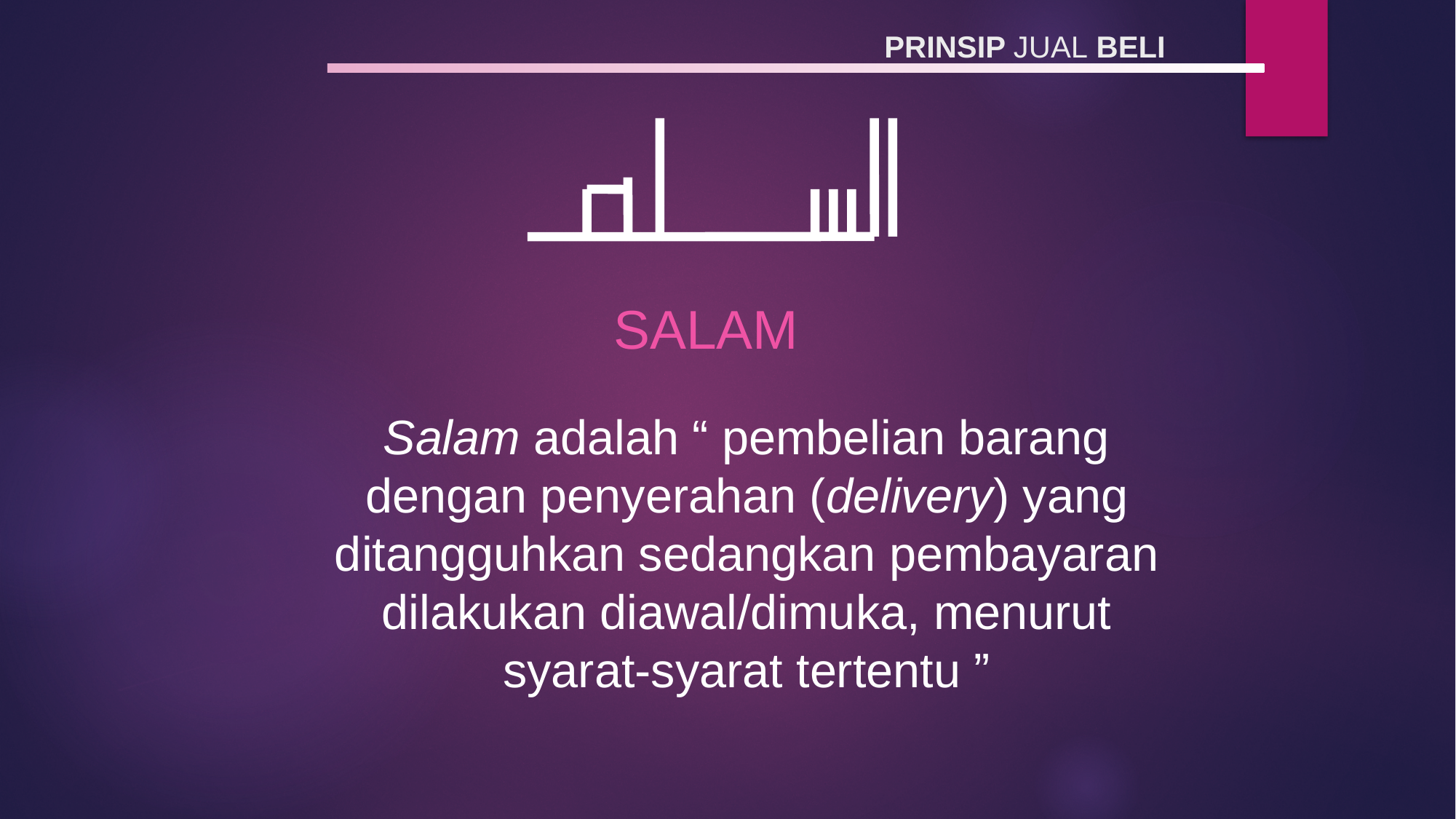

PRINSIP JUAL BELI

SALAM
Salam adalah “ pembelian barang dengan penyerahan (delivery) yang ditangguhkan sedangkan pembayaran dilakukan diawal/dimuka, menurut syarat-syarat tertentu ”